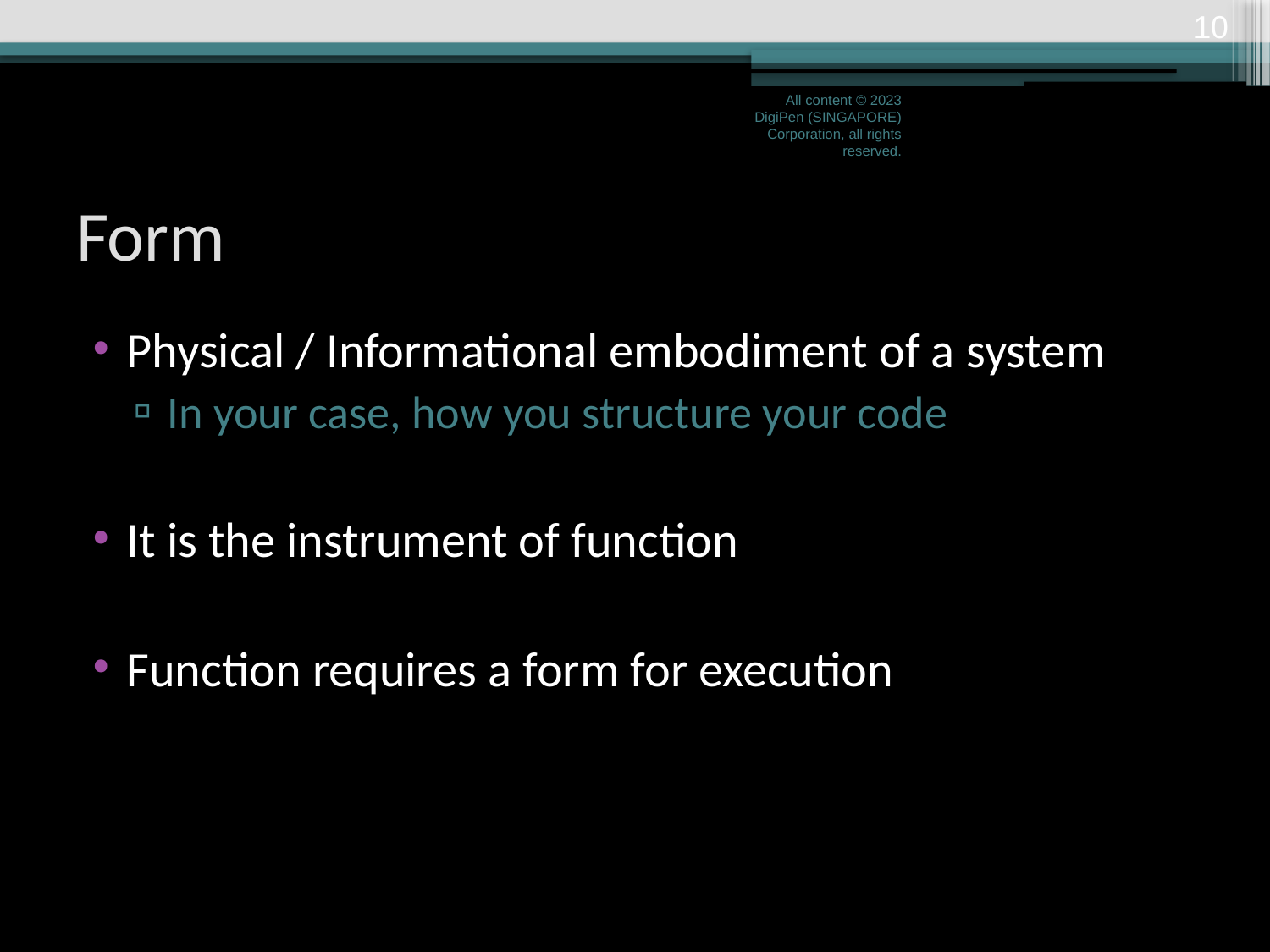

10
All content © 2023 DigiPen (SINGAPORE) Corporation, all rights reserved.
# Form
Physical / Informational embodiment of a system
In your case, how you structure your code

It is the instrument of function

Function requires a form for execution